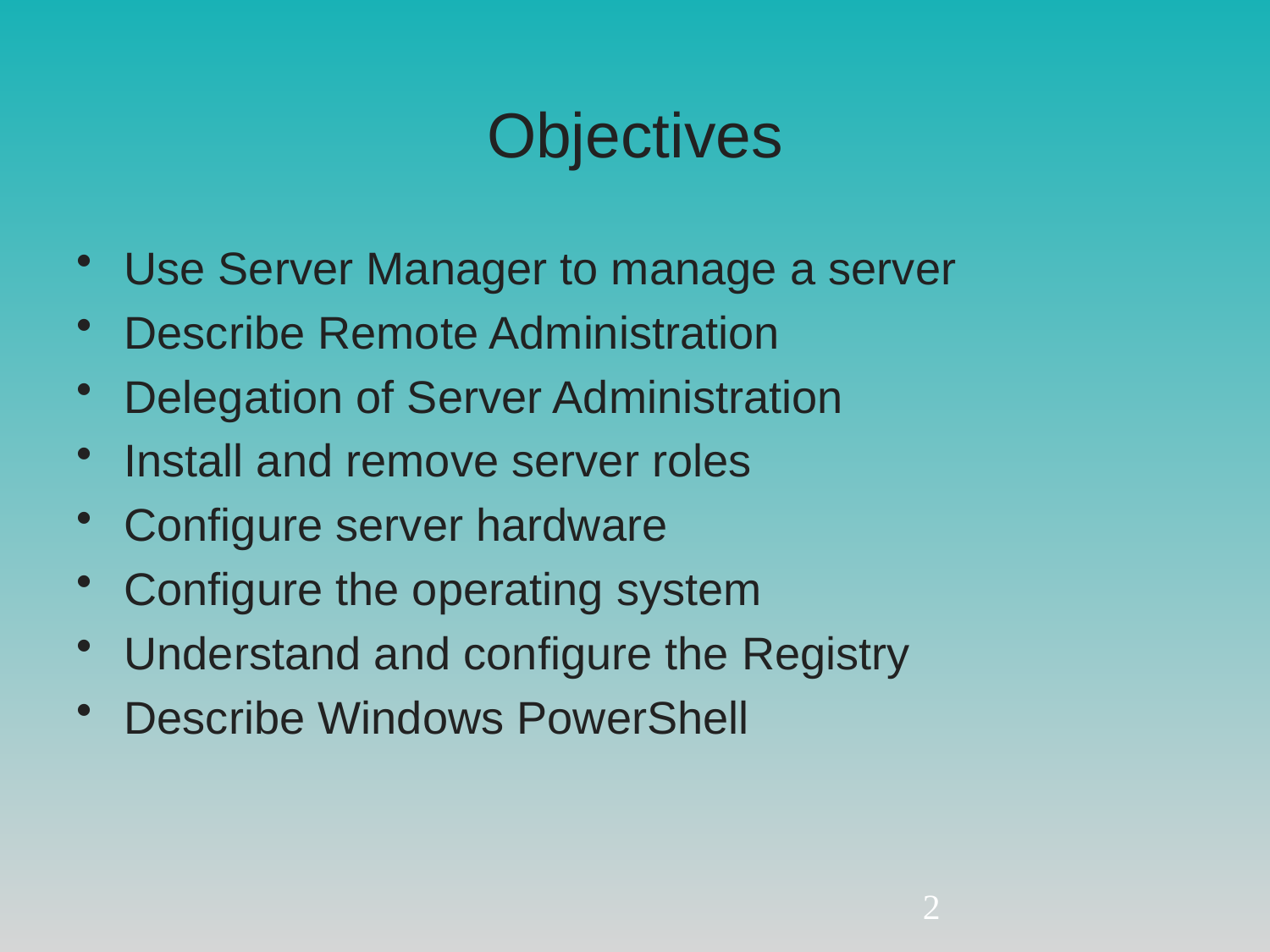

# Objectives
Use Server Manager to manage a server
Describe Remote Administration
Delegation of Server Administration
Install and remove server roles
Configure server hardware
Configure the operating system
Understand and configure the Registry
Describe Windows PowerShell
2